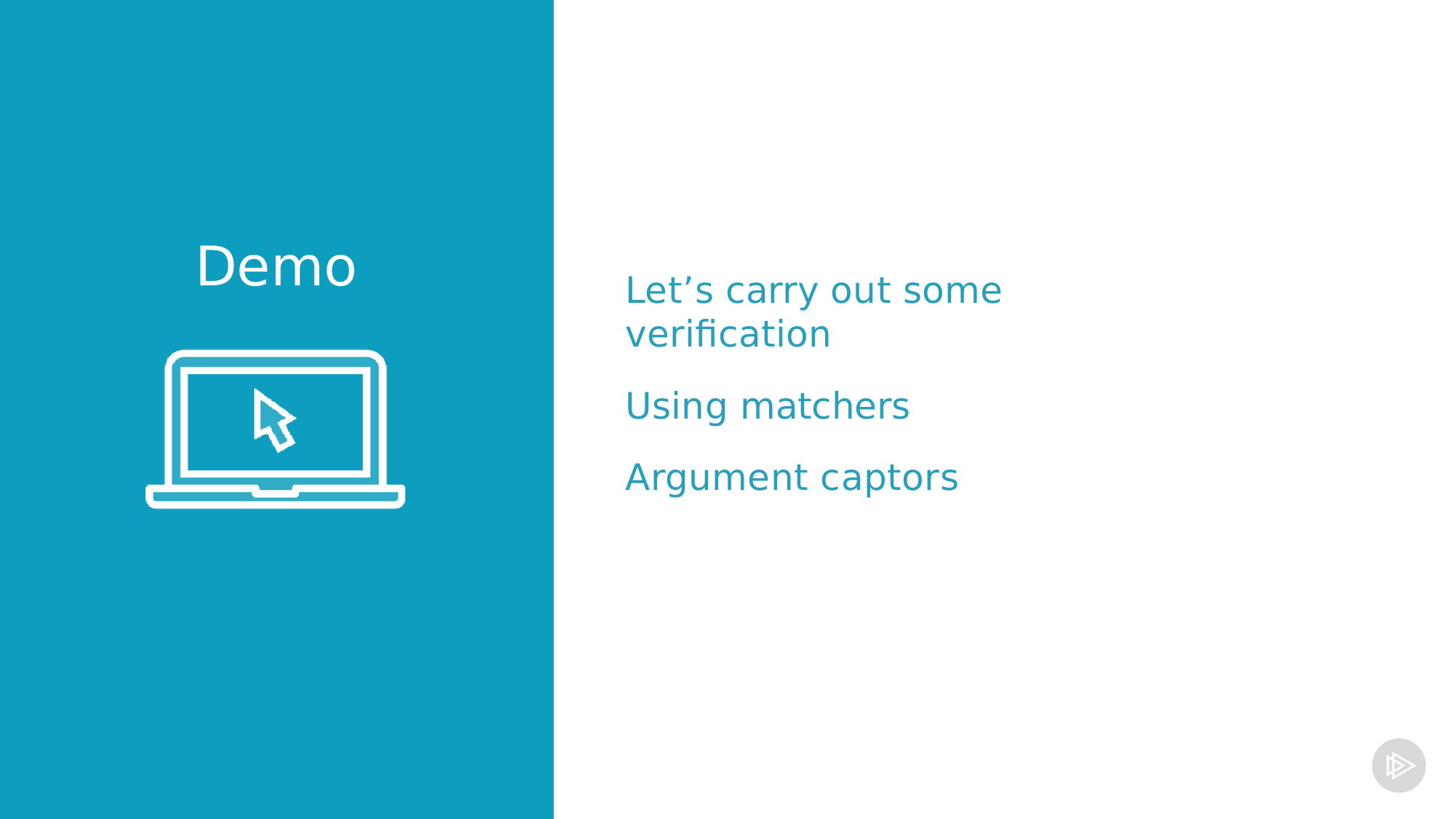

Demo
Let’s carry out some verification
Using matchers  Argument captors
8